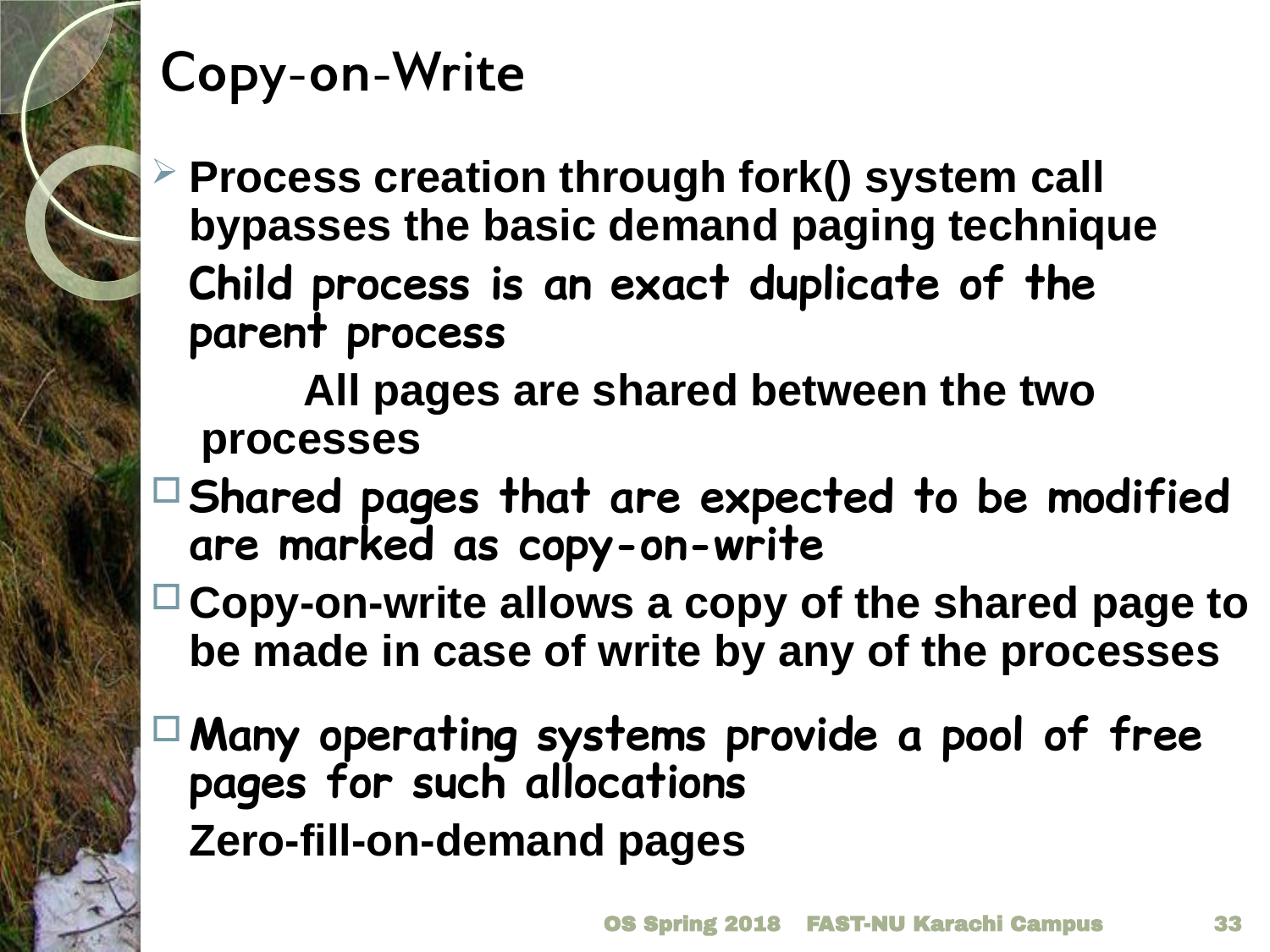

# Copy-on-Write
Process creation through fork() system call bypasses the basic demand paging technique
		Child process is an exact duplicate of the 	parent process
		        All pages are shared between the two 	        processes
Shared pages that are expected to be modified are marked as copy-on-write
Copy-on-write allows a copy of the shared page to be made in case of write by any of the processes

Many operating systems provide a pool of free pages for such allocations
			Zero-fill-on-demand pages

OS Spring 2018
FAST-NU Karachi Campus
33